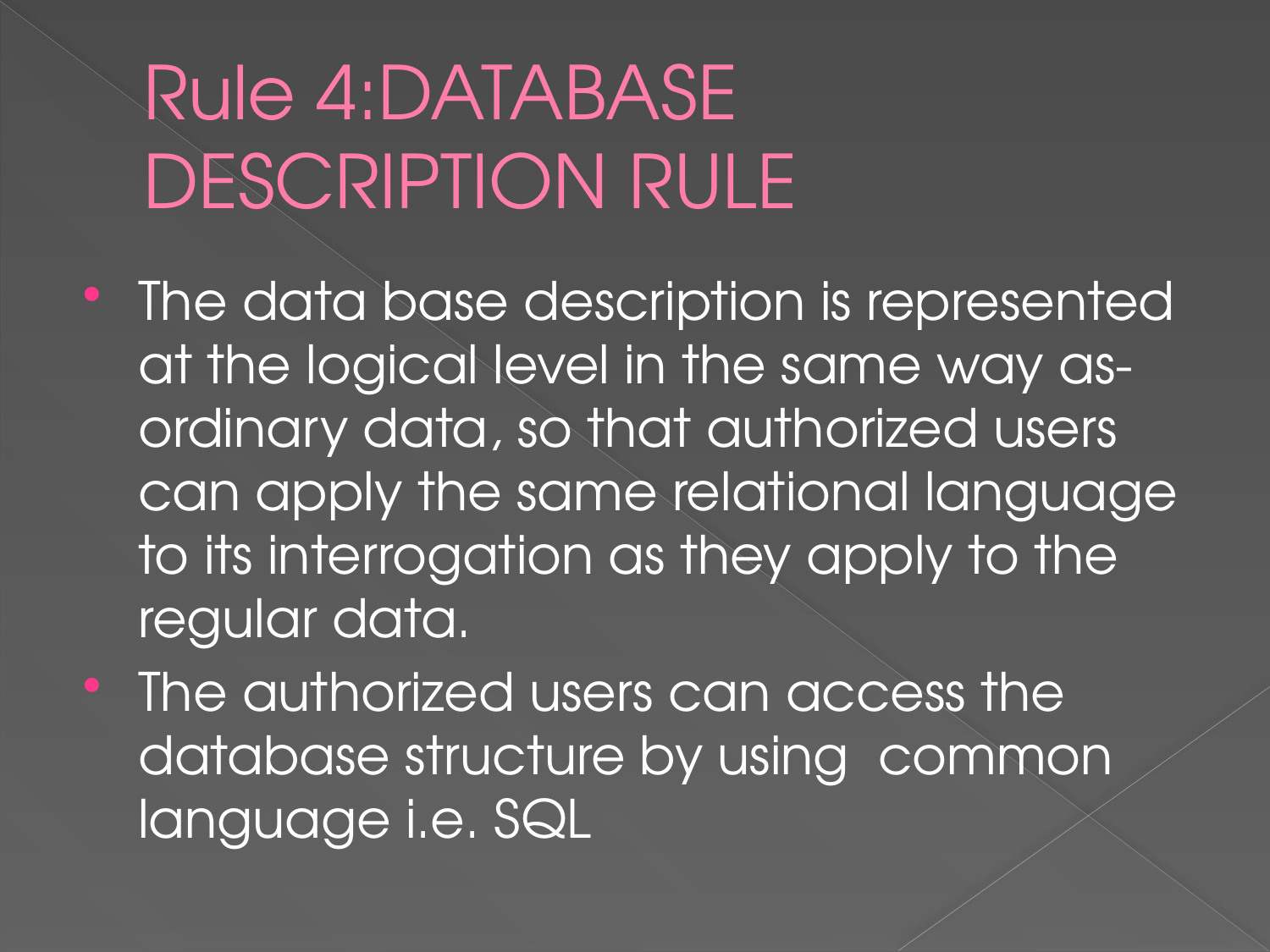

# Rule 4:DATABASE DESCRIPTION RULE
The data base description is represented at the logical level in the same way as-ordinary data, so that authorized users can apply the same relational language to its interrogation as they apply to the regular data.
The authorized users can access the database structure by using  common language i.e. SQL